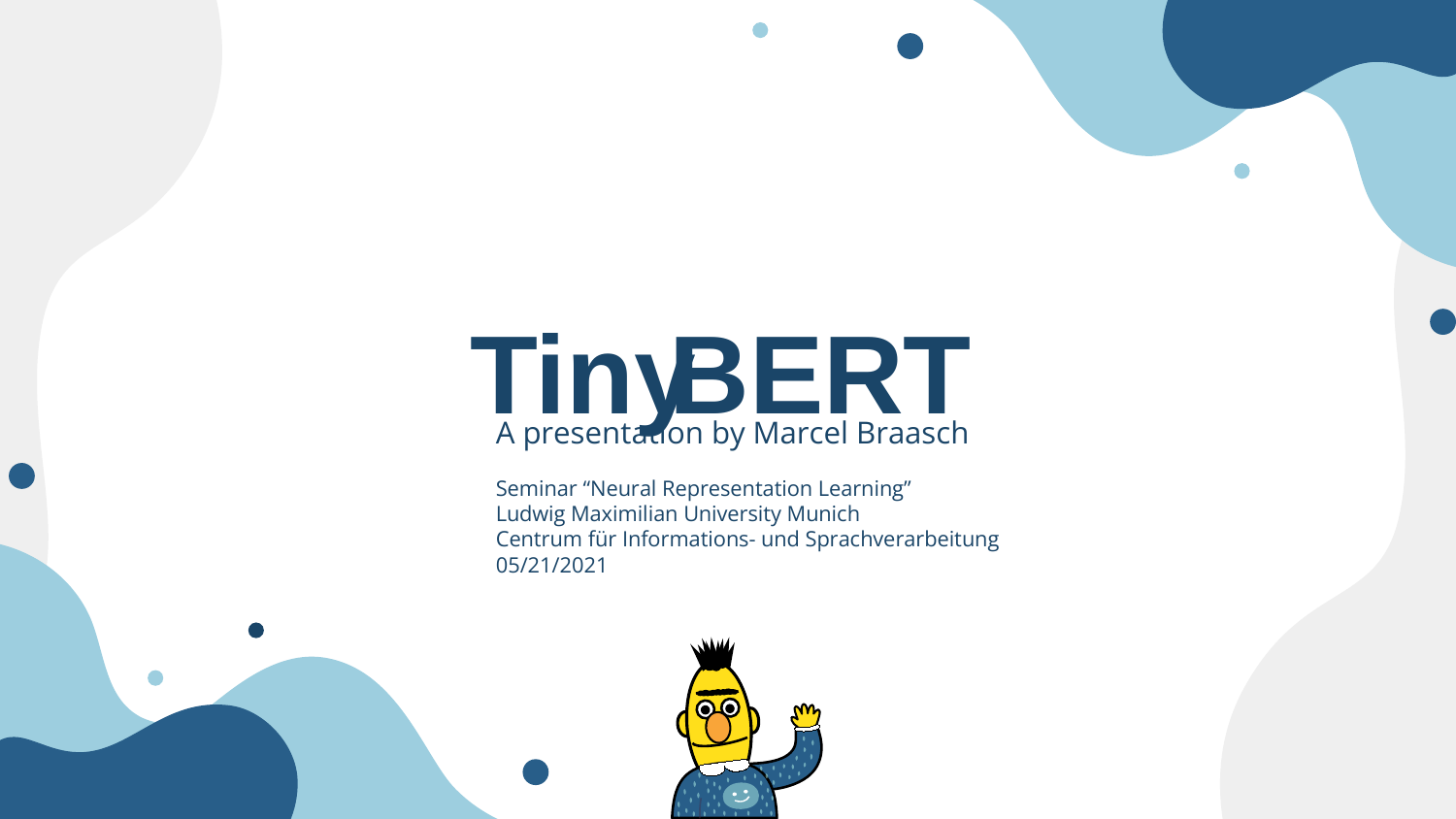

BERT
# Tiny
A presentation by Marcel Braasch

Seminar “Neural Representation Learning”
Ludwig Maximilian University Munich
Centrum für Informations- und Sprachverarbeitung
05/21/2021